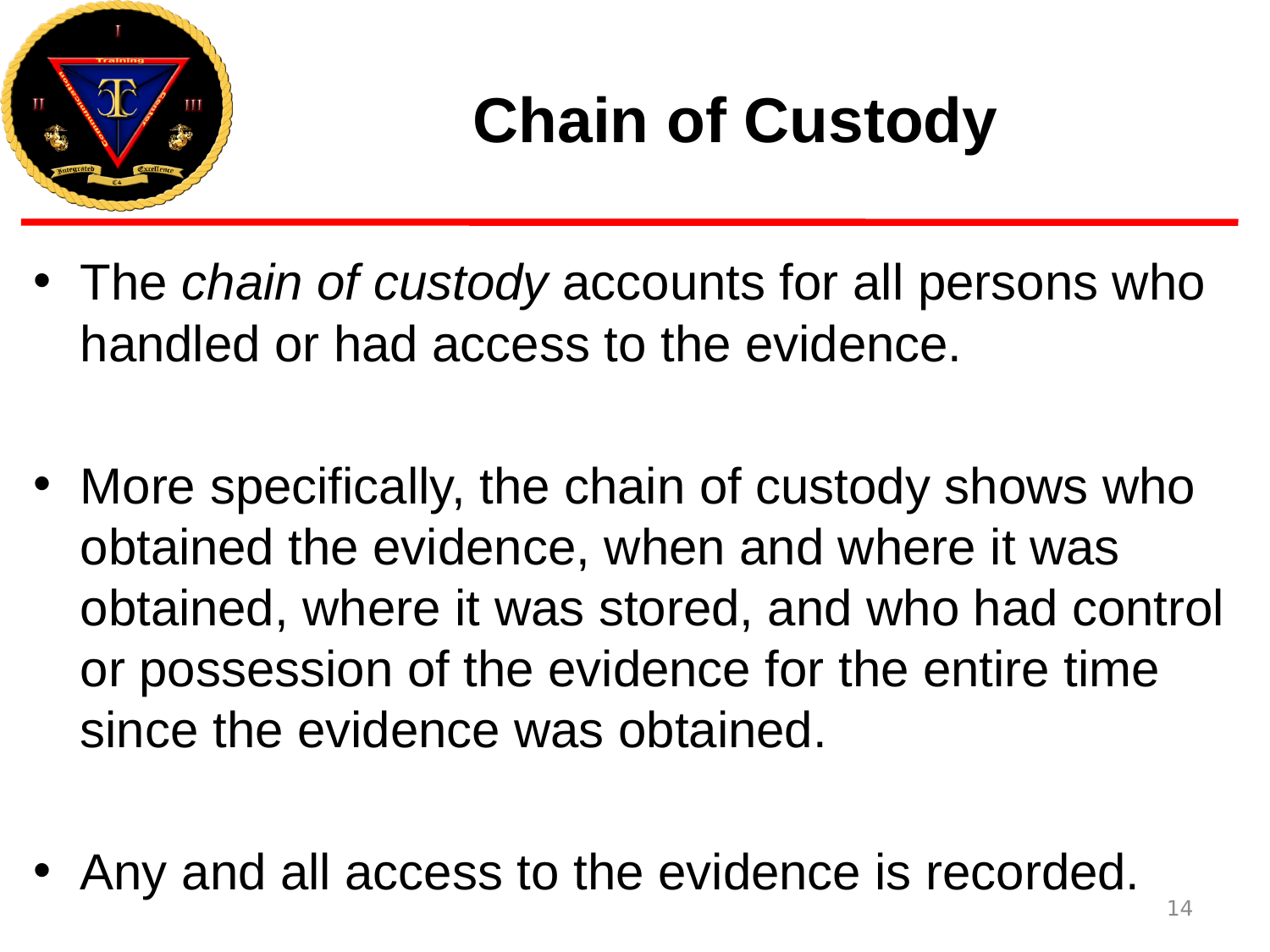

# Chain of Custody
The chain of custody accounts for all persons who handled or had access to the evidence.

More specifically, the chain of custody shows who obtained the evidence, when and where it was obtained, where it was stored, and who had control or possession of the evidence for the entire time since the evidence was obtained.

Any and all access to the evidence is recorded.
14